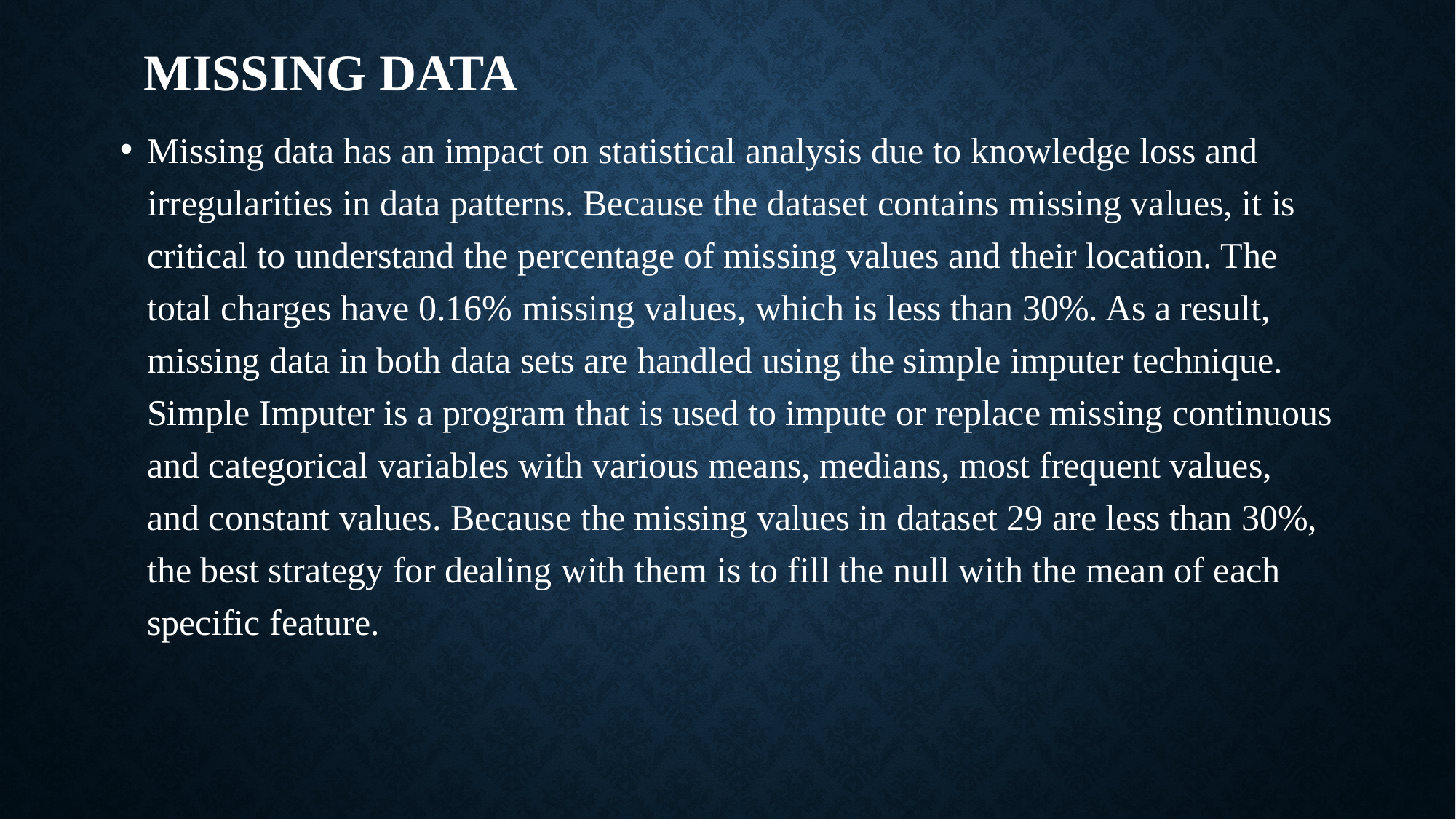

# Missing data
Missing data has an impact on statistical analysis due to knowledge loss and irregularities in data patterns. Because the dataset contains missing values, it is critical to understand the percentage of missing values and their location. The total charges have 0.16% missing values, which is less than 30%. As a result, missing data in both data sets are handled using the simple imputer technique. Simple Imputer is a program that is used to impute or replace missing continuous and categorical variables with various means, medians, most frequent values, and constant values. Because the missing values in dataset 29 are less than 30%, the best strategy for dealing with them is to fill the null with the mean of each specific feature.